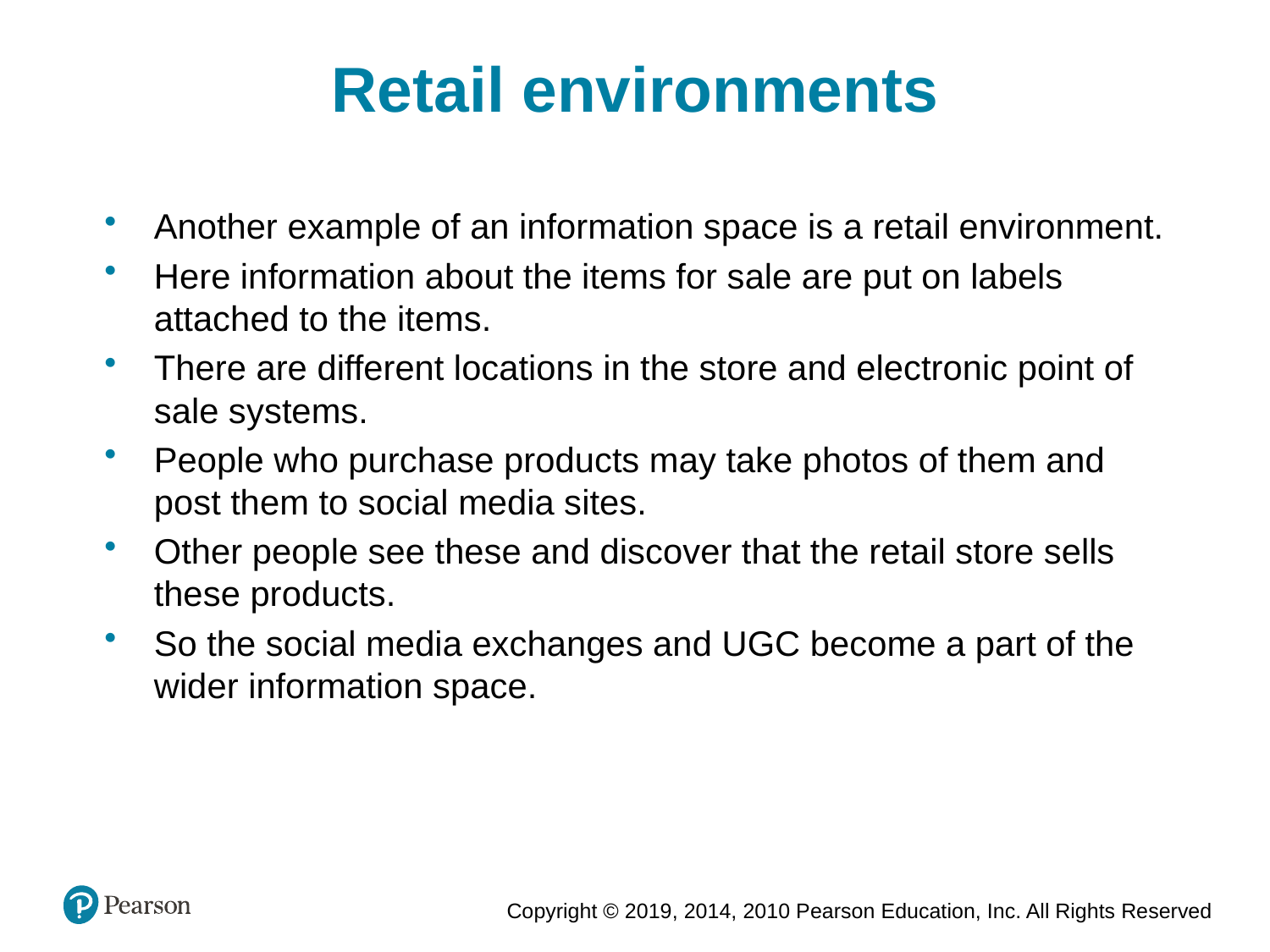

Retail environments
Another example of an information space is a retail environment.
Here information about the items for sale are put on labels attached to the items.
There are different locations in the store and electronic point of sale systems.
People who purchase products may take photos of them and post them to social media sites.
Other people see these and discover that the retail store sells these products.
So the social media exchanges and UGC become a part of the wider information space.